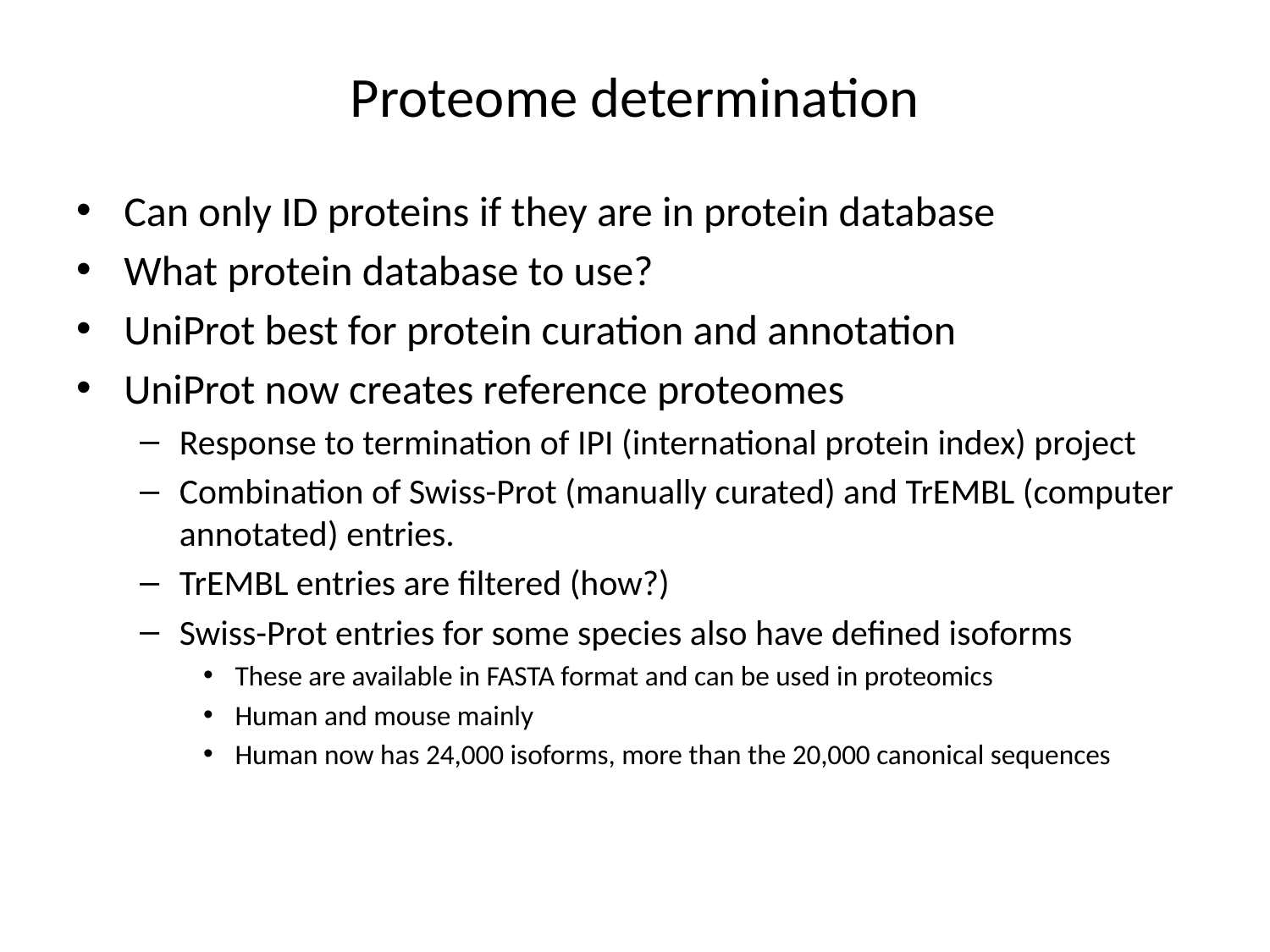

# Proteome determination
Can only ID proteins if they are in protein database
What protein database to use?
UniProt best for protein curation and annotation
UniProt now creates reference proteomes
Response to termination of IPI (international protein index) project
Combination of Swiss-Prot (manually curated) and TrEMBL (computer annotated) entries.
TrEMBL entries are filtered (how?)
Swiss-Prot entries for some species also have defined isoforms
These are available in FASTA format and can be used in proteomics
Human and mouse mainly
Human now has 24,000 isoforms, more than the 20,000 canonical sequences